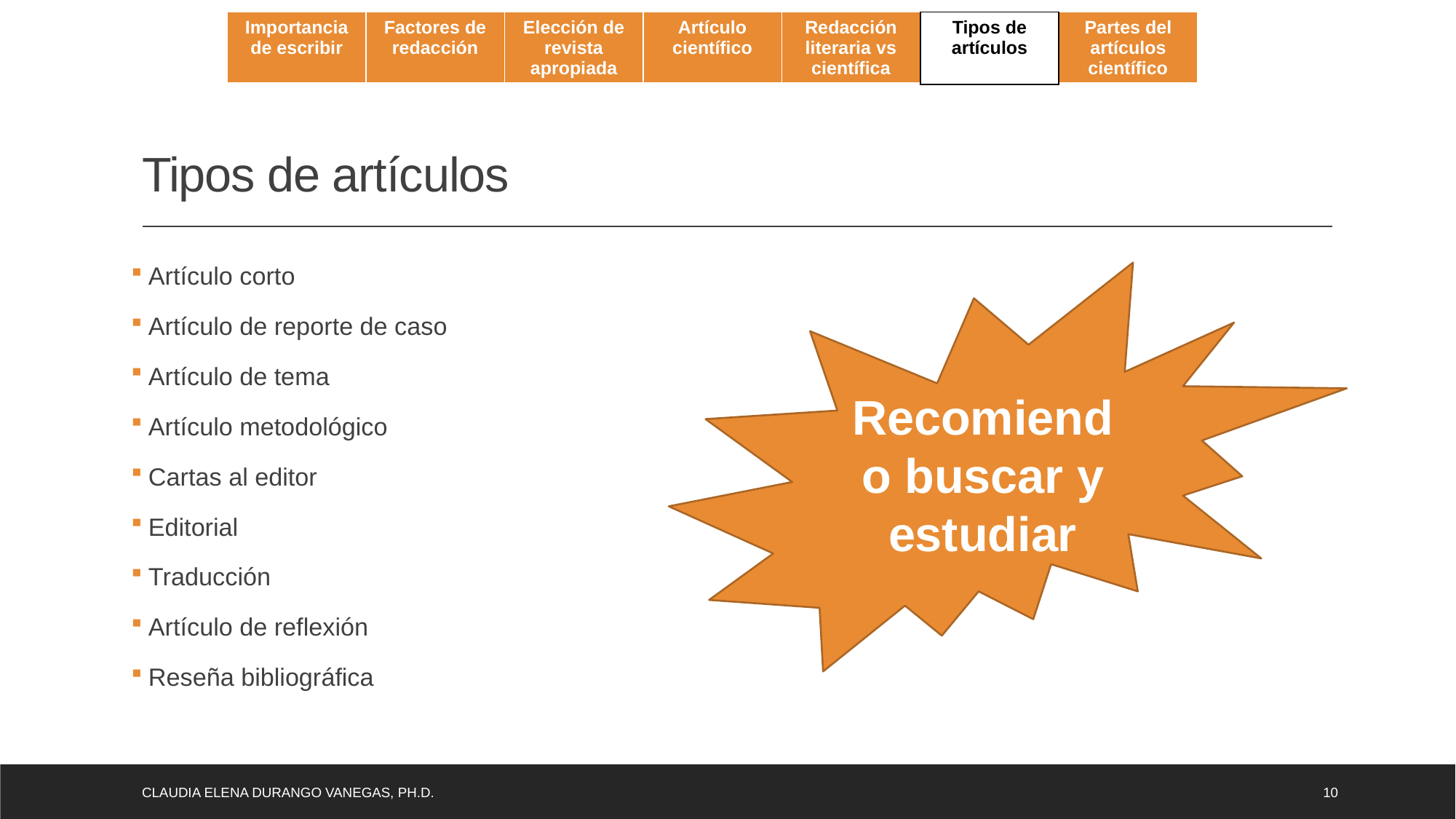

| Importancia de escribir | Factores de redacción | Elección de revista apropiada | Artículo científico | Redacción literaria vs científica | Tipos de artículos | Partes del artículos científico |
| --- | --- | --- | --- | --- | --- | --- |
# Tipos de artículos
 Artículo corto
 Artículo de reporte de caso
 Artículo de tema
 Artículo metodológico
 Cartas al editor
 Editorial
 Traducción
 Artículo de reflexión
 Reseña bibliográfica
Recomiendo buscar y estudiar
Claudia Elena Durango Vanegas, Ph.D.
10